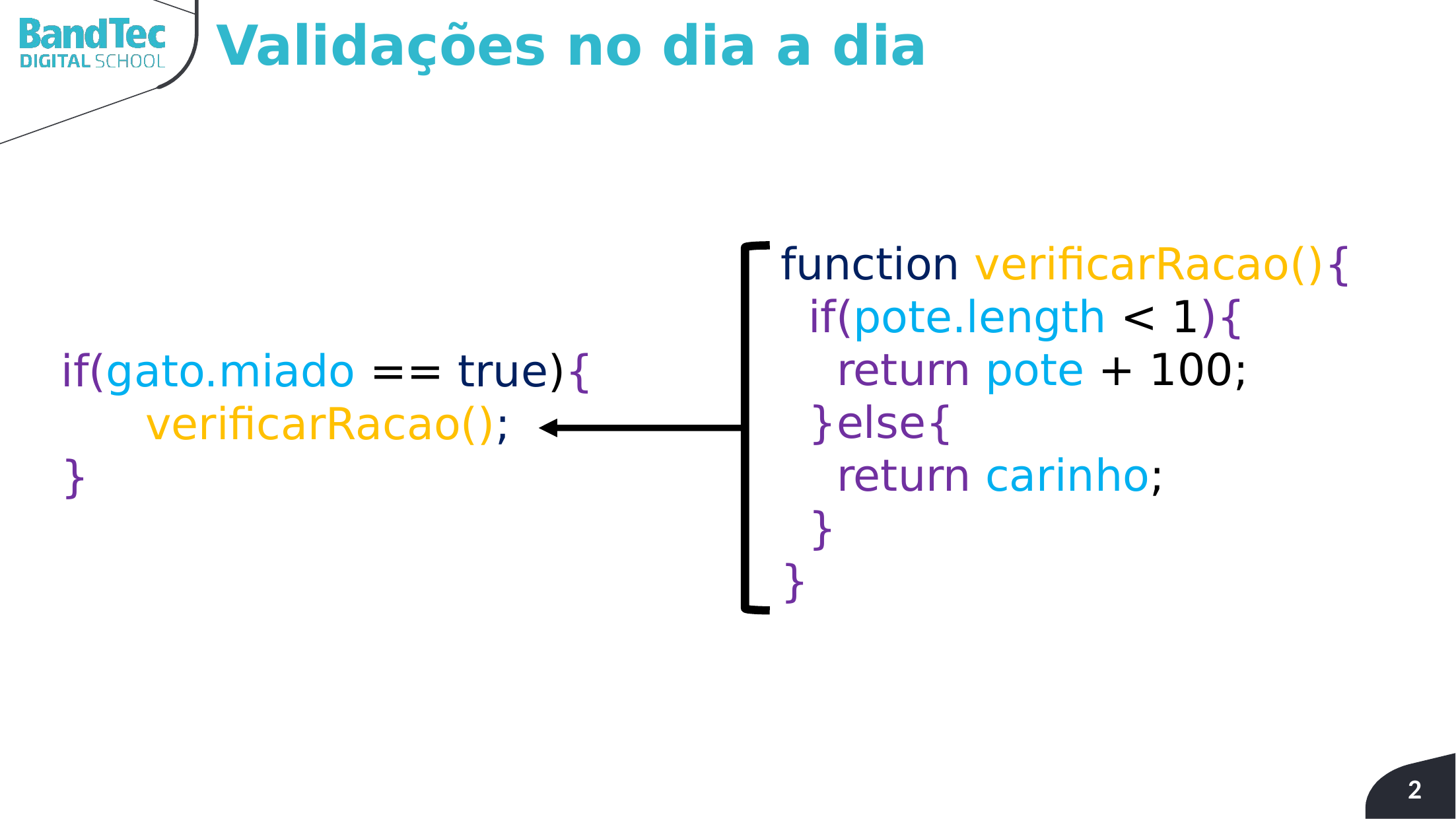

# Validações no dia a dia
          function verificarRacao(){
            if(pote.length < 1){
              return pote + 100;
            }else{
              return carinho;
            }
          }

if(gato.miado == true){
      verificarRacao();
}

2